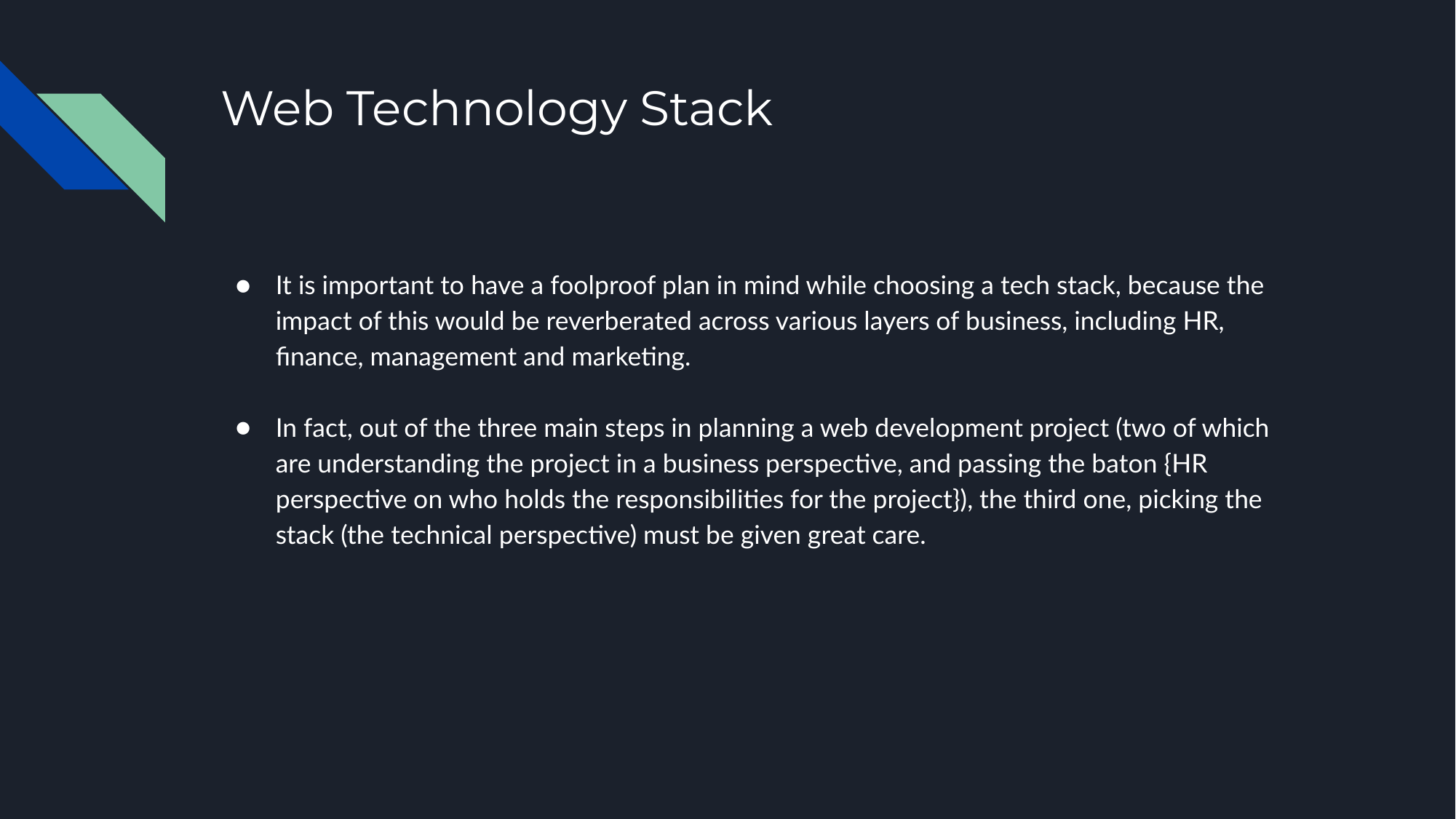

# Web Technology Stack
It is important to have a foolproof plan in mind while choosing a tech stack, because the impact of this would be reverberated across various layers of business, including HR, finance, management and marketing.

In fact, out of the three main steps in planning a web development project (two of which are understanding the project in a business perspective, and passing the baton {HR perspective on who holds the responsibilities for the project}), the third one, picking the stack (the technical perspective) must be given great care.